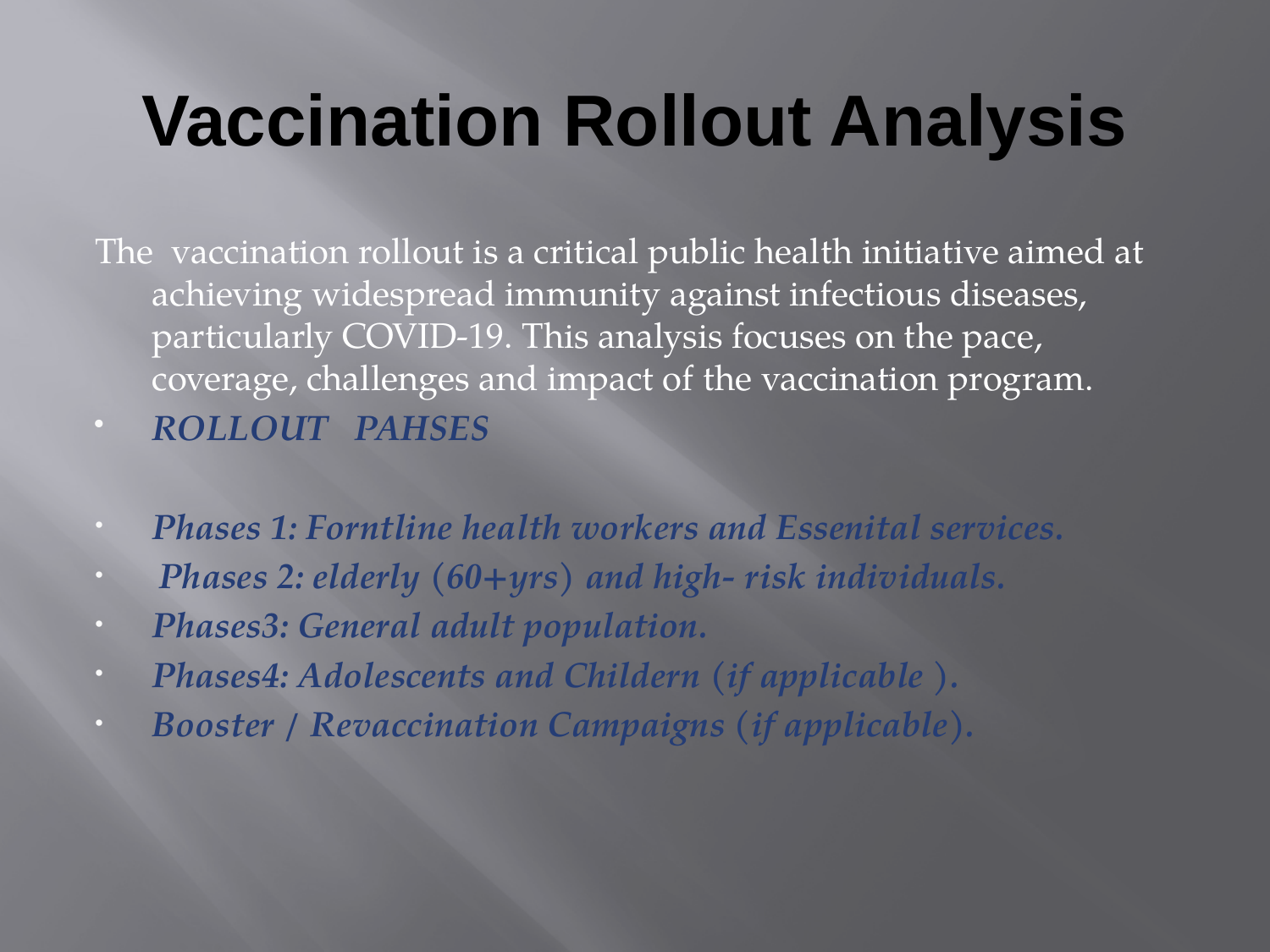

# Vaccination Rollout Analysis
The  vaccination rollout is a critical public health initiative aimed at achieving widespread immunity against infectious diseases, particularly COVID-19. This analysis focuses on the pace, coverage, challenges and impact of the vaccination program.
ROLLOUT   PAHSES

Phases 1: Forntline health workers and Essenital services.
Phases 2: elderly (60+yrs) and high- risk individuals.
Phases3: General adult population.
Phases4: Adolescents and Childern (if applicable ).
Booster / Revaccination Campaigns (if applicable).